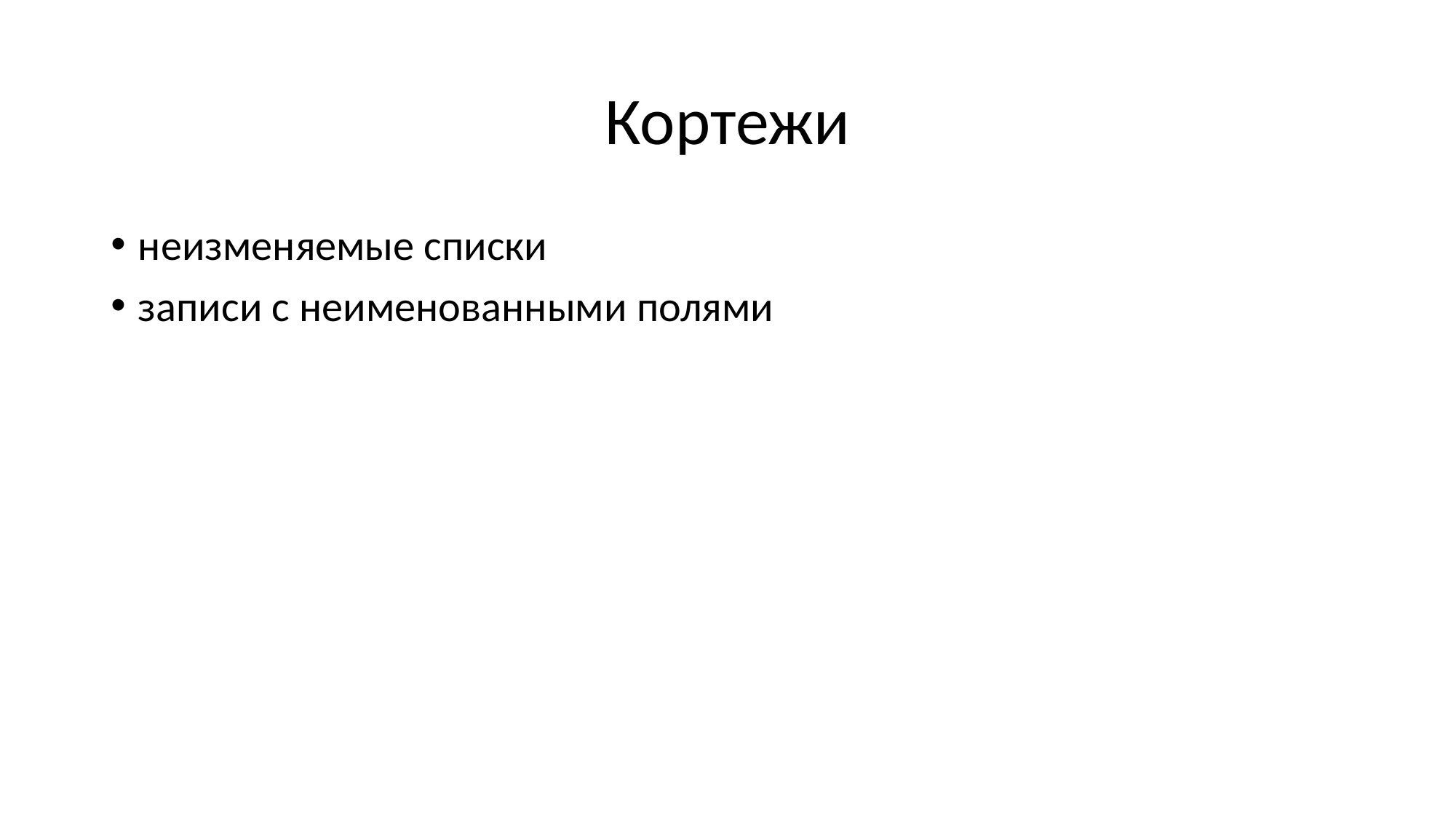

# Кортежи
неизменяемые списки
записи с неименованными полями